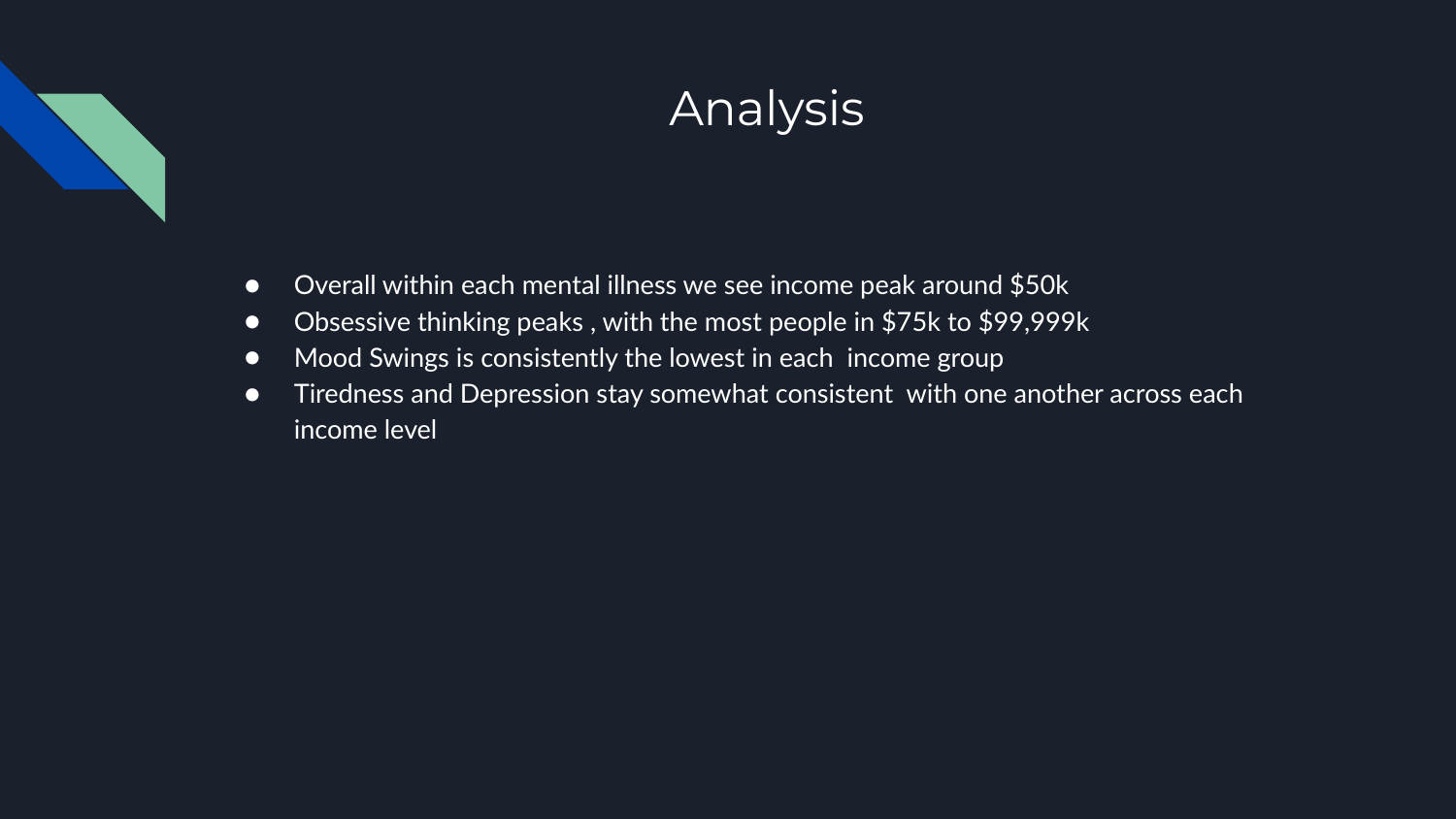

# Analysis
Overall within each mental illness we see income peak around $50k
Obsessive thinking peaks , with the most people in $75k to $99,999k
Mood Swings is consistently the lowest in each  income group
Tiredness and Depression stay somewhat consistent  with one another across each income level